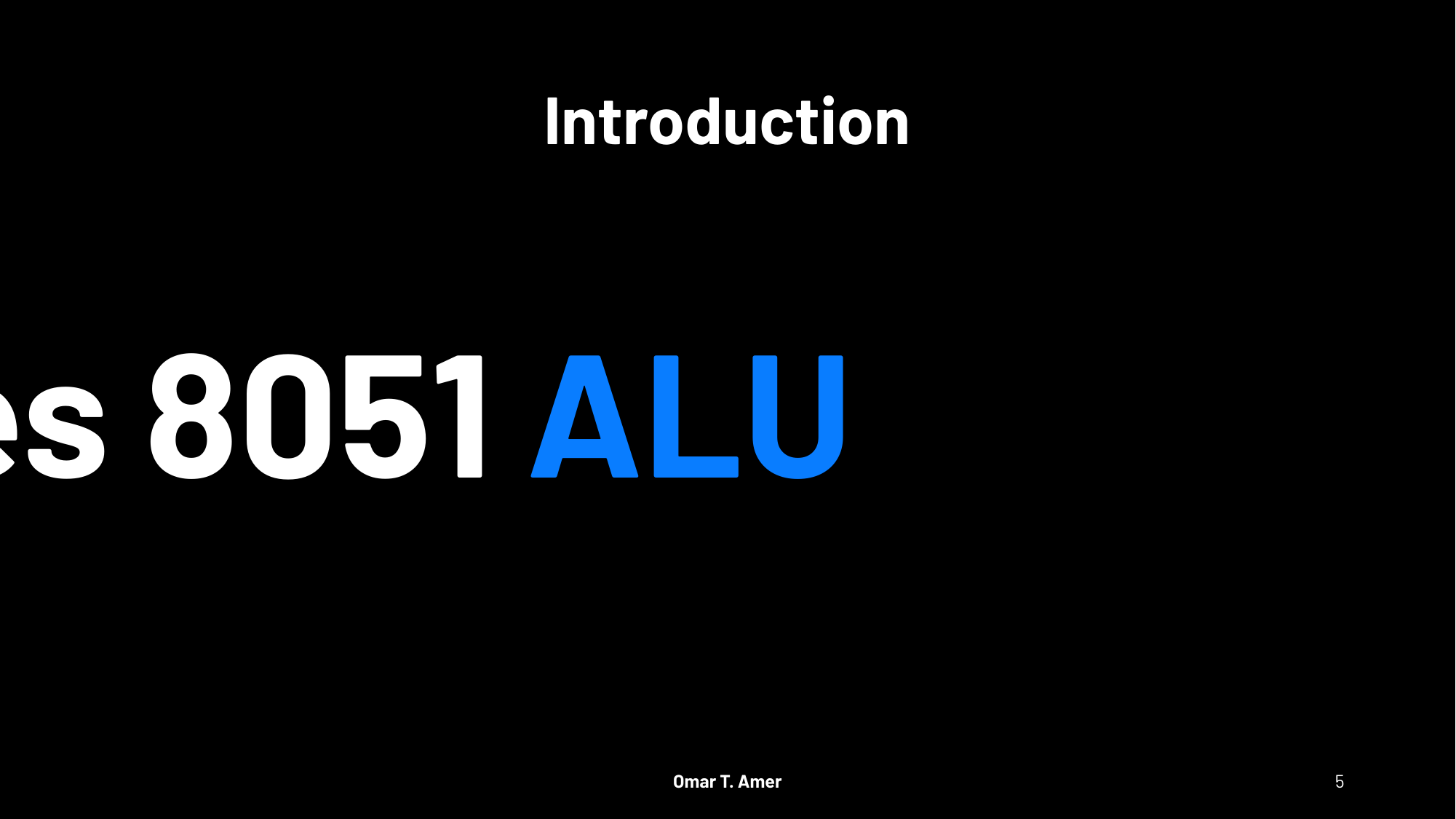

# Introduction
OpenCores 8051 ALU
Omar T. Amer
5